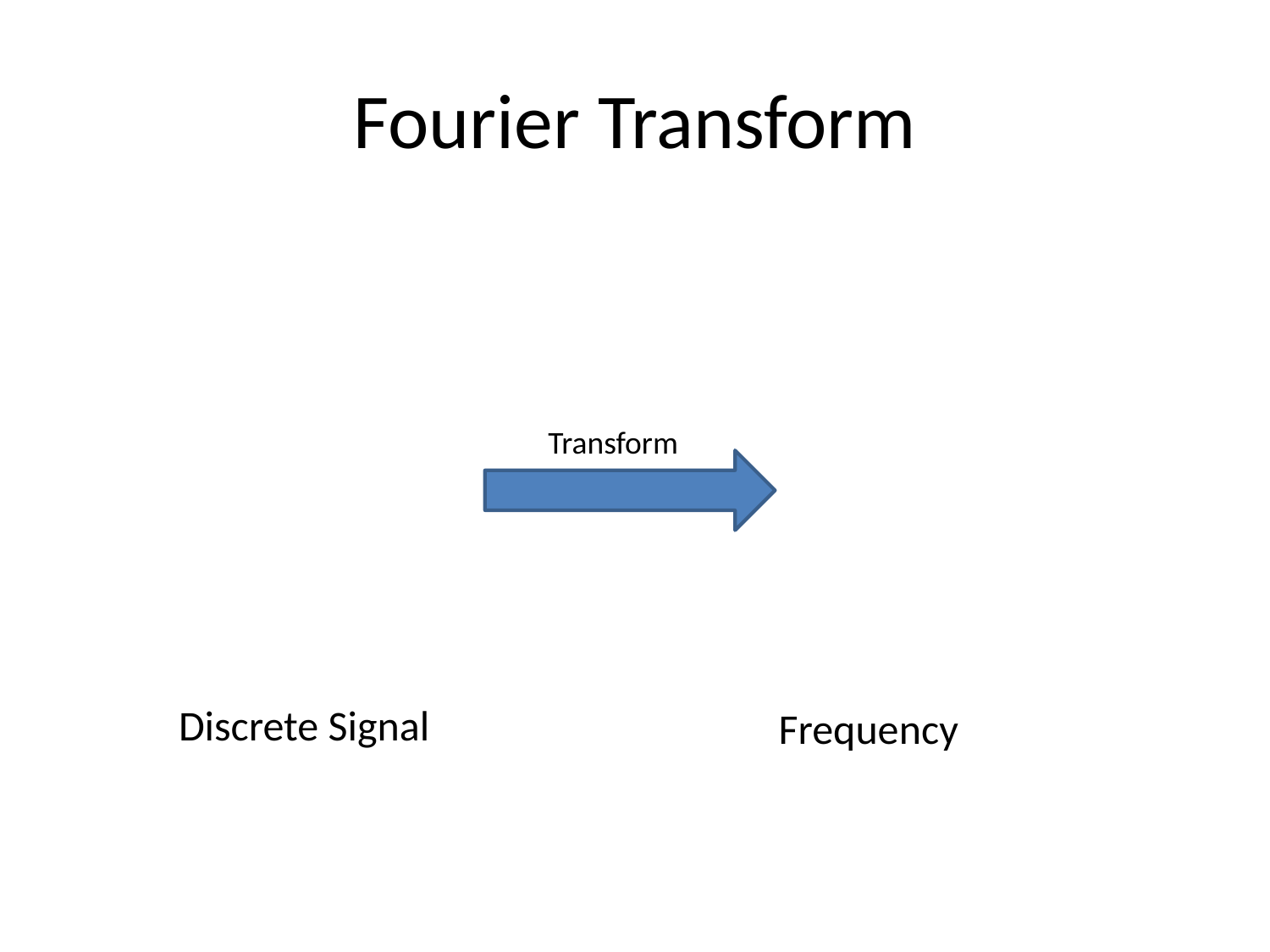

# Fourier Transform
Transform

Discrete Signal
Frequency